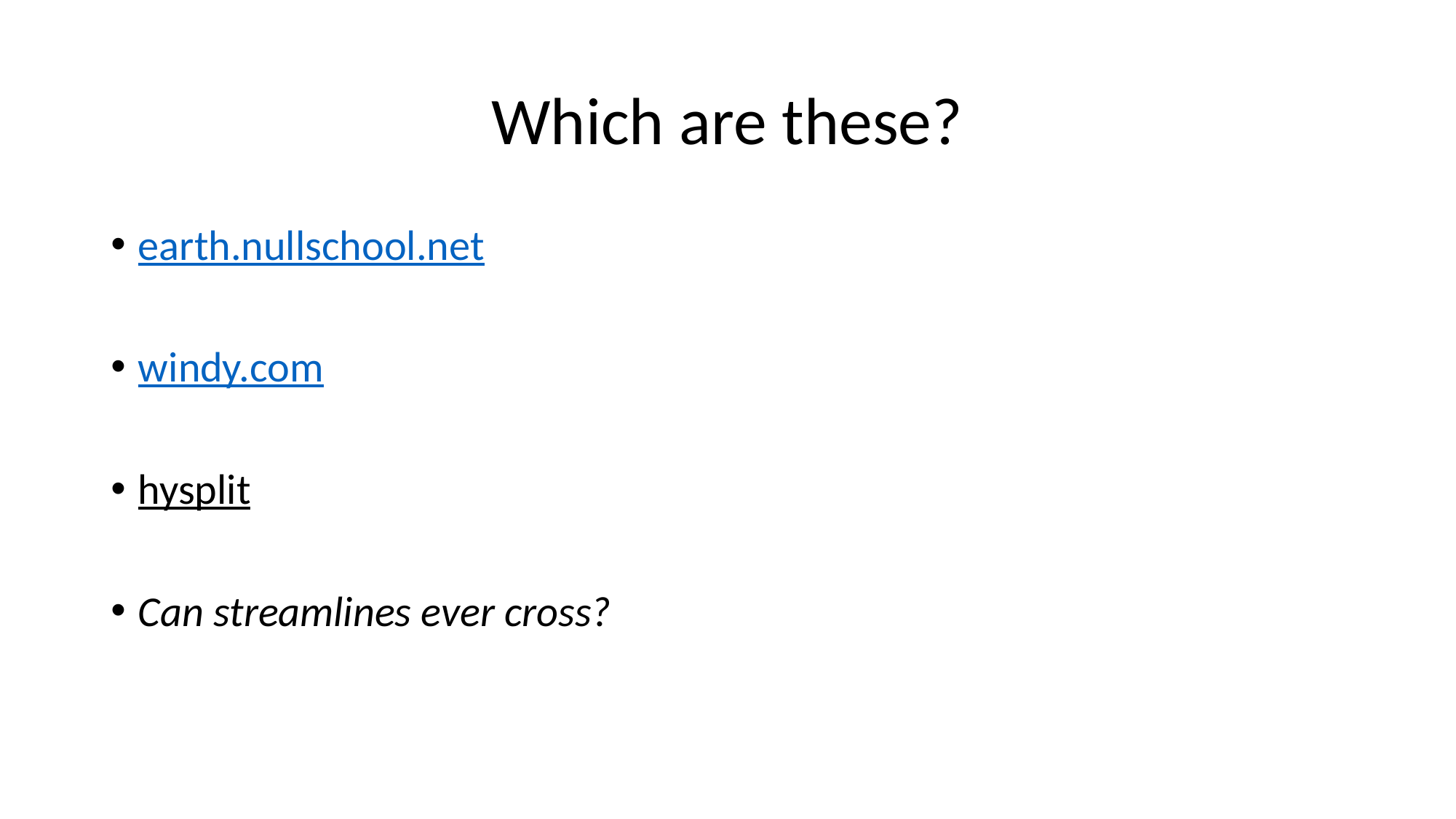

# Which are these?
earth.nullschool.net

windy.com

hysplit

Can streamlines ever cross?